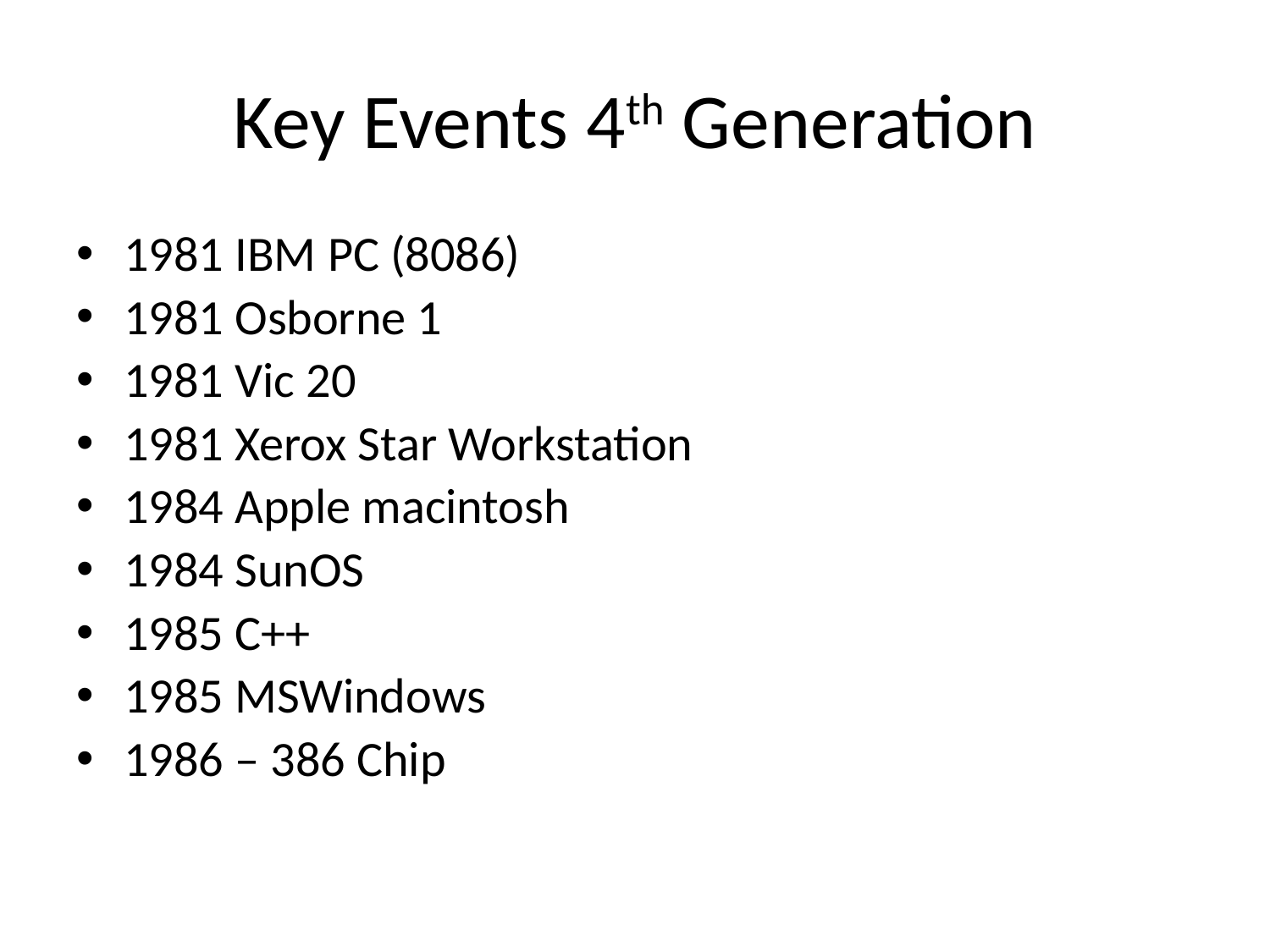

# Key Events 4th Generation
1981 IBM PC (8086)
1981 Osborne 1
1981 Vic 20
1981 Xerox Star Workstation
1984 Apple macintosh
1984 SunOS
1985 C++
1985 MSWindows
1986 – 386 Chip